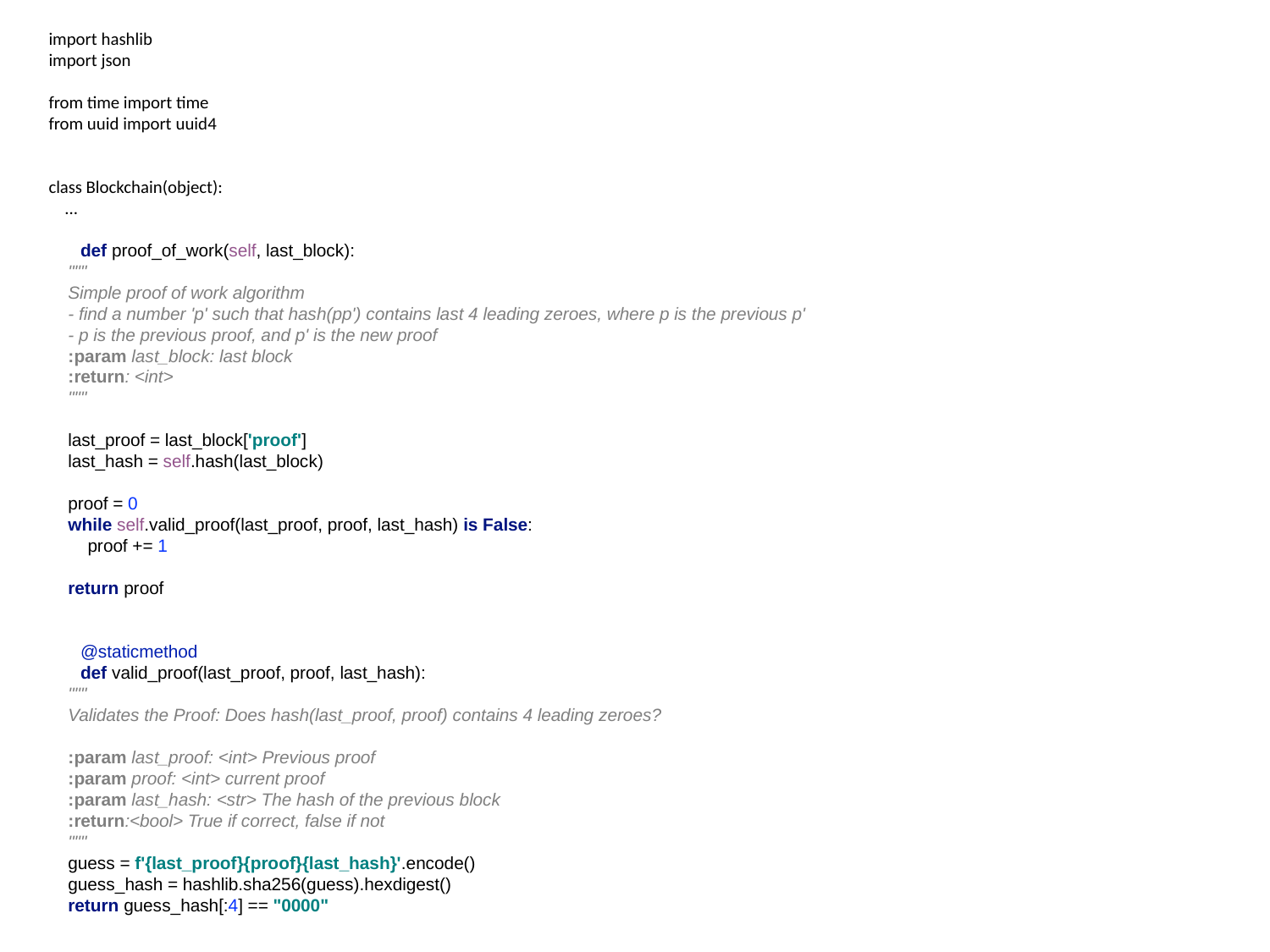

import hashlib
import json

from time import time
from uuid import uuid4

class Blockchain(object):
    ...

def proof_of_work(self, last_block):
    """
    Simple proof of work algorithm
    - find a number 'p' such that hash(pp') contains last 4 leading zeroes, where p is the previous p'
    - p is the previous proof, and p' is the new proof
    :param last_block: last block
    :return: <int>
    """

    last_proof = last_block['proof']
    last_hash = self.hash(last_block)

    proof = 0
    while self.valid_proof(last_proof, proof, last_hash) is False:
        proof += 1

    return proof

@staticmethod
def valid_proof(last_proof, proof, last_hash):
    """
    Validates the Proof: Does hash(last_proof, proof) contains 4 leading zeroes?

    :param last_proof: <int> Previous proof
    :param proof: <int> current proof
    :param last_hash: <str> The hash of the previous block
    :return:<bool> True if correct, false if not
    """
    guess = f'{last_proof}{proof}{last_hash}'.encode()
    guess_hash = hashlib.sha256(guess).hexdigest()
    return guess_hash[:4] == "0000"